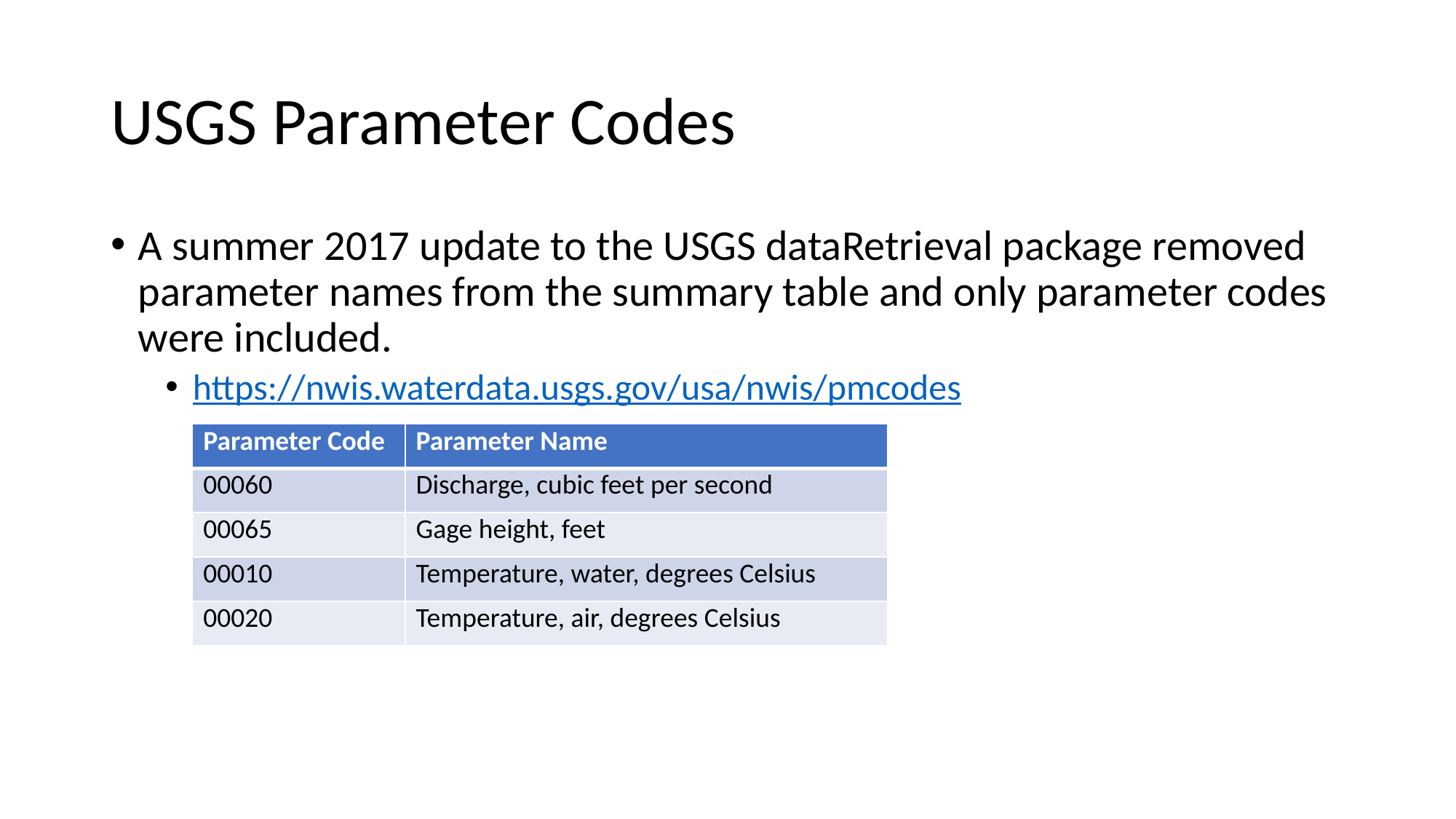

# USGS Parameter Codes
A summer 2017 update to the USGS dataRetrieval package removed parameter names from the summary table and only parameter codes were included.
https://nwis.waterdata.usgs.gov/usa/nwis/pmcodes

| Parameter Code | Parameter Name |
| --- | --- |
| 00060 | Discharge, cubic feet per second |
| 00065 | Gage height, feet |
| 00010 | Temperature, water, degrees Celsius |
| 00020 | Temperature, air, degrees Celsius |